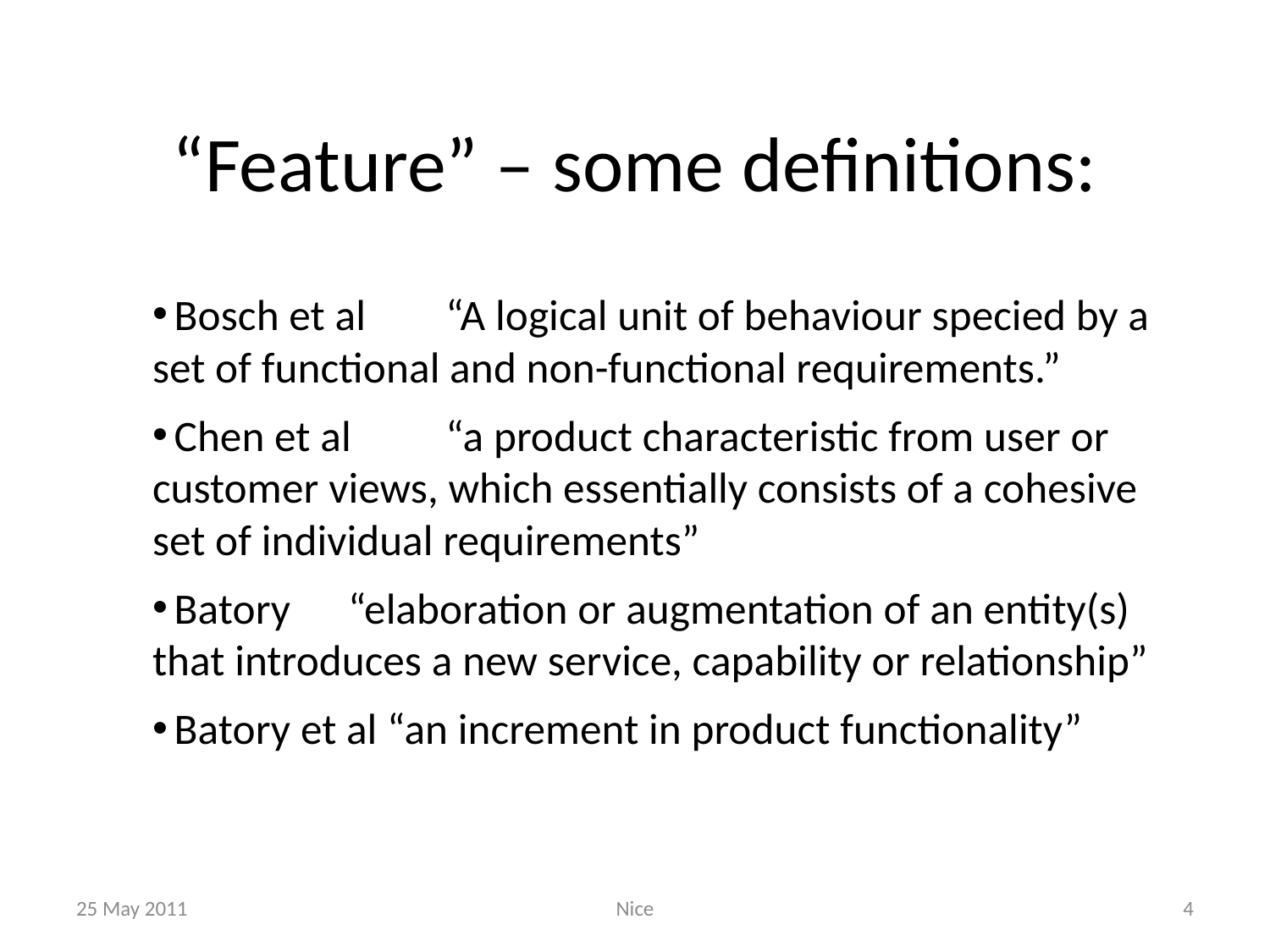

# “Feature” – some definitions:
 Bosch et al 	“A logical unit of behaviour specied by a set of functional and non-functional requirements.”
 Chen et al 	“a product characteristic from user or customer views, which essentially consists of a cohesive set of individual requirements”
 Batory 	“elaboration or augmentation of an entity(s) that introduces a new service, capability or relationship”
 Batory et al “an increment in product functionality”
25 May 2011
Nice
4